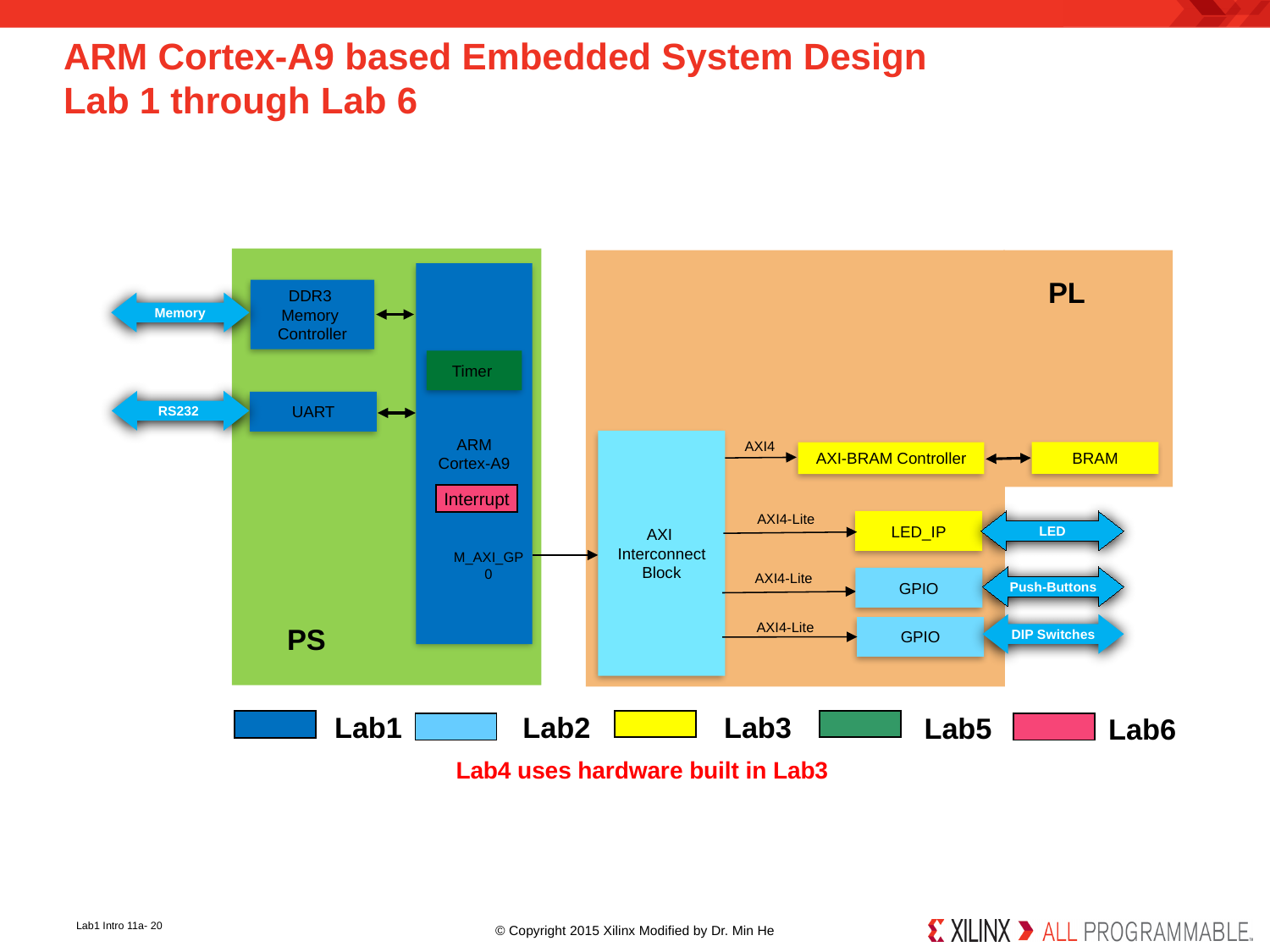

# ARM Cortex-A9 based Embedded System Design Lab 1 through Lab 6

ARM
Cortex-A9
PL
DDR3
Memory
Controller
Memory
Timer
RS232
UART
AXI
Interconnect
Block
AXI4
BRAM
AXI-BRAM Controller

Interrupt
AXI4-Lite
LED_IP
LED

M_AXI_GP0
AXI4-Lite
Push-Buttons
GPIO

AXI4-Lite
DIP Switches
PS
GPIO

Lab1
Lab2
Lab3
Lab5
Lab6

Lab4 uses hardware built in Lab3
Lab1 Intro 11a- 20
© Copyright 2015 Xilinx Modified by Dr. Min He